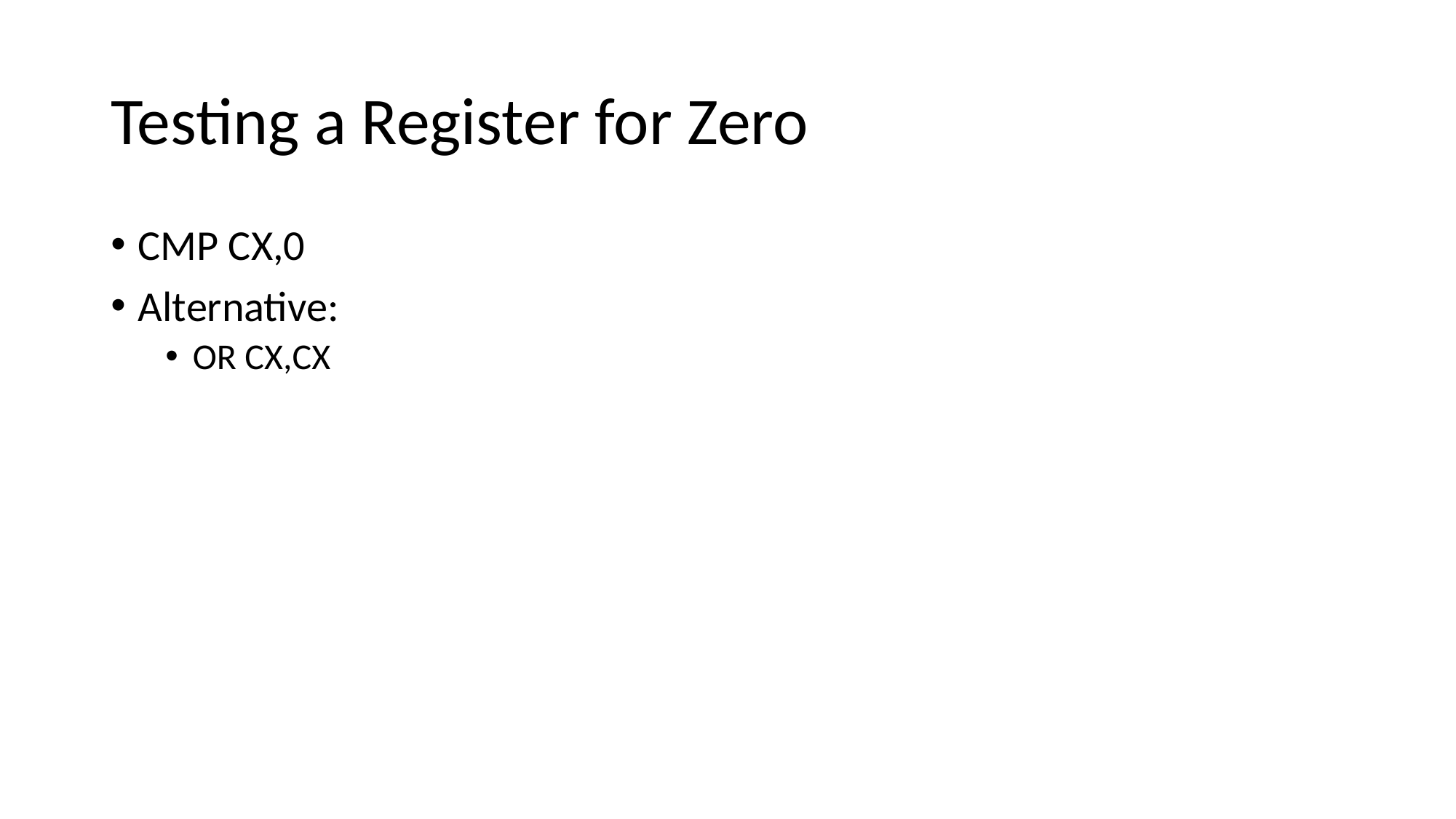

# Testing a Register for Zero
CMP CX,0
Alternative:
OR CX,CX